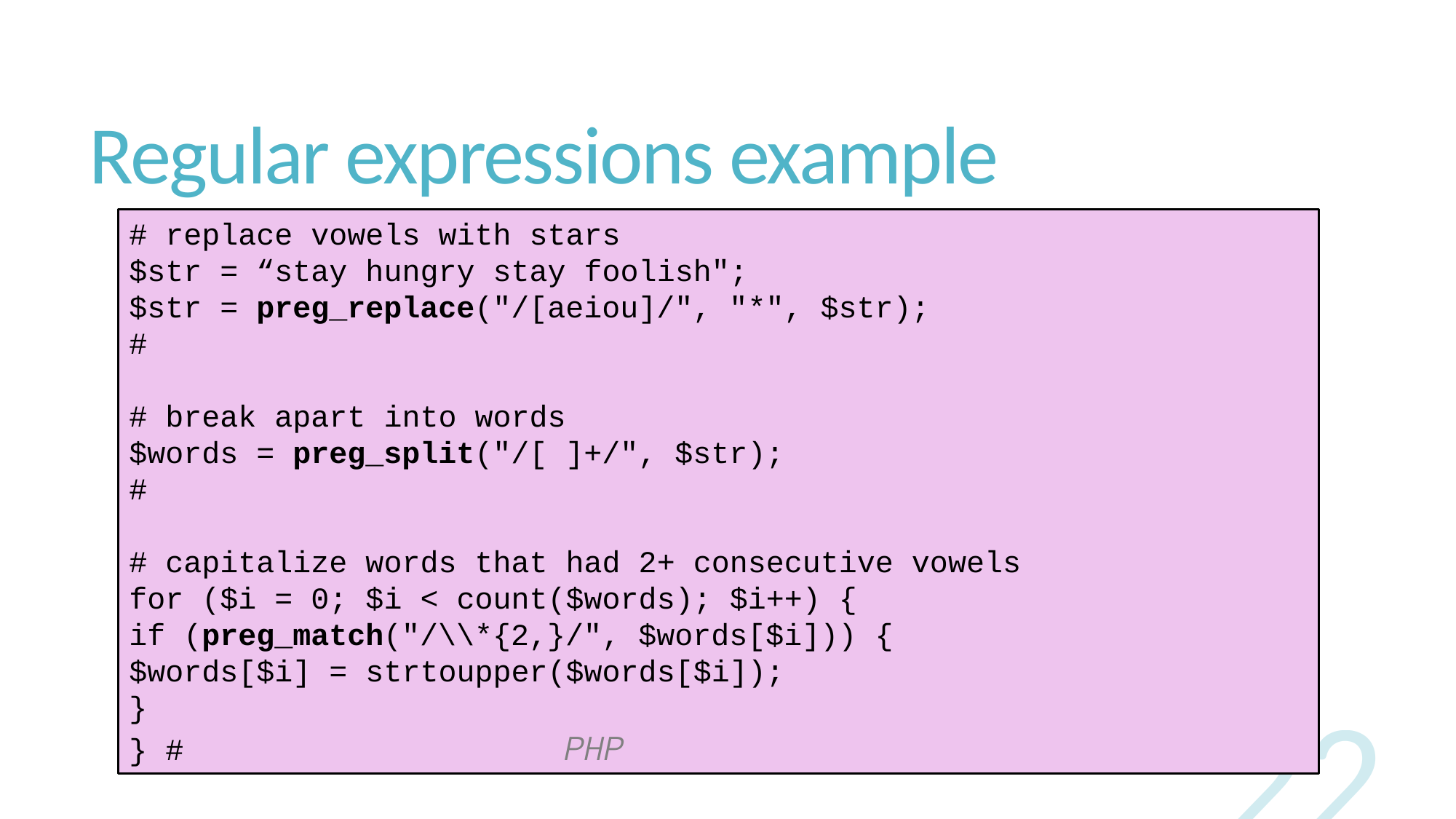

# Regular expressions example
# replace vowels with stars
$str = “stay hungry stay foolish";
$str = preg_replace("/[aeiou]/", "*", $str);
#

# break apart into words
$words = preg_split("/[ ]+/", $str);
#

# capitalize words that had 2+ consecutive vowels
for ($i = 0; $i < count($words); $i++) {
if (preg_match("/\\*{2,}/", $words[$i])) {
$words[$i] = strtoupper($words[$i]);
}
} # 	   			PHP
22